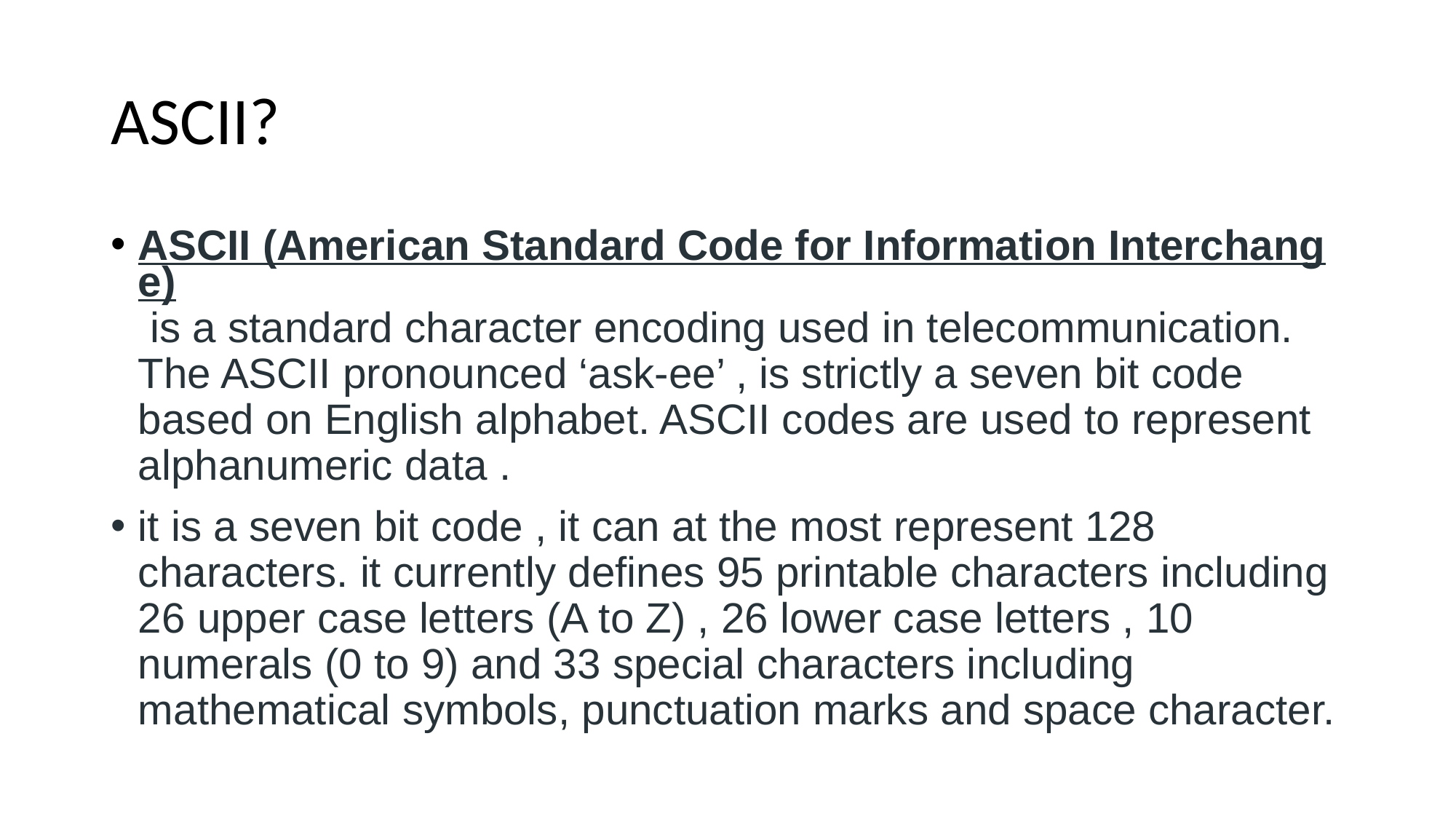

# ASCII?
ASCII (American Standard Code for Information Interchange) is a standard character encoding used in telecommunication. The ASCII pronounced ‘ask-ee’ , is strictly a seven bit code based on English alphabet. ASCII codes are used to represent alphanumeric data .
it is a seven bit code , it can at the most represent 128 characters. it currently defines 95 printable characters including 26 upper case letters (A to Z) , 26 lower case letters , 10 numerals (0 to 9) and 33 special characters including mathematical symbols, punctuation marks and space character.